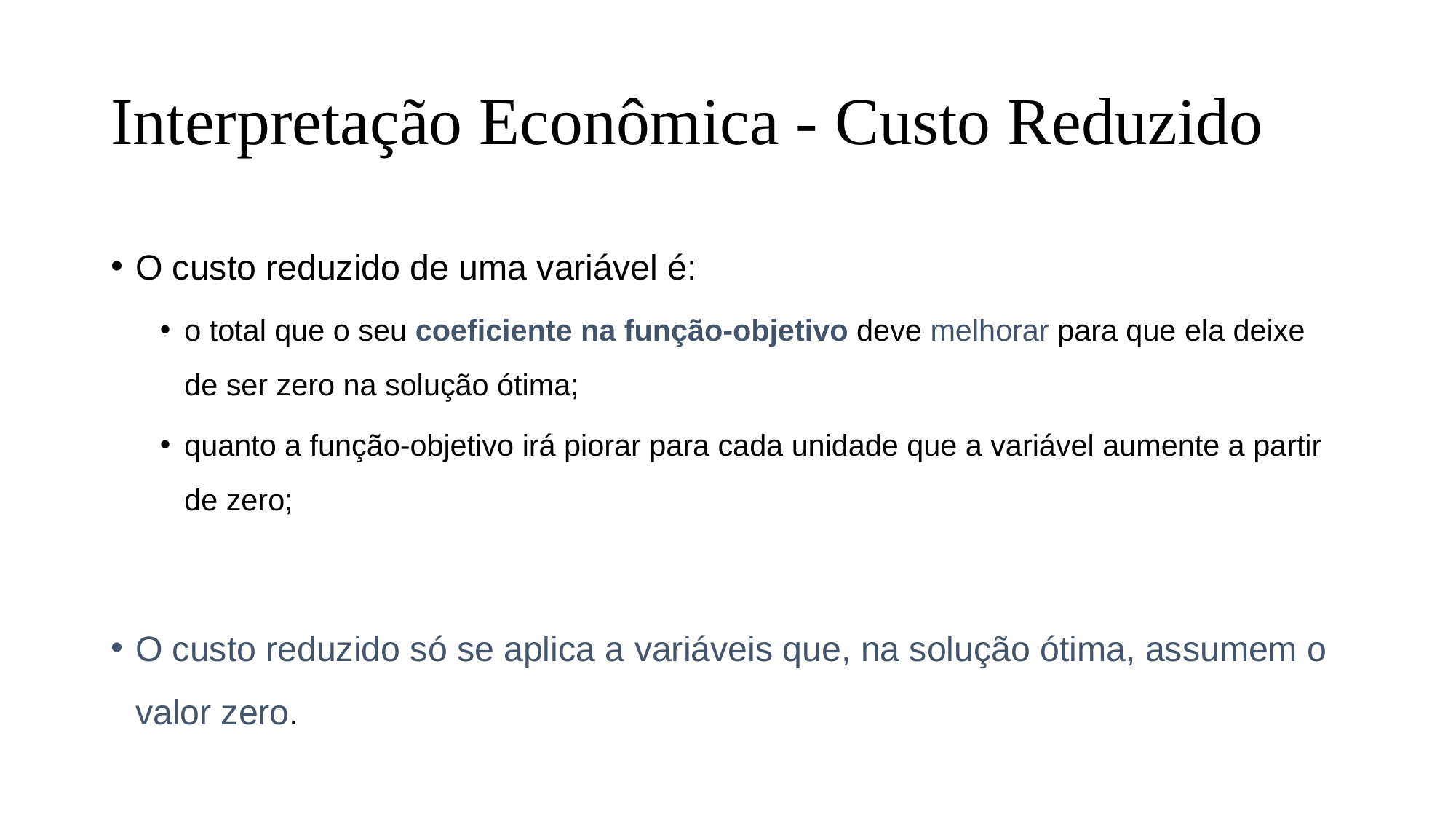

# Interpretação Econômica - Custo Reduzido
O custo reduzido de uma variável é:
o total que o seu coeficiente na função-objetivo deve melhorar para que ela deixe de ser zero na solução ótima;
quanto a função-objetivo irá piorar para cada unidade que a variável aumente a partir de zero;

O custo reduzido só se aplica a variáveis que, na solução ótima, assumem o valor zero.